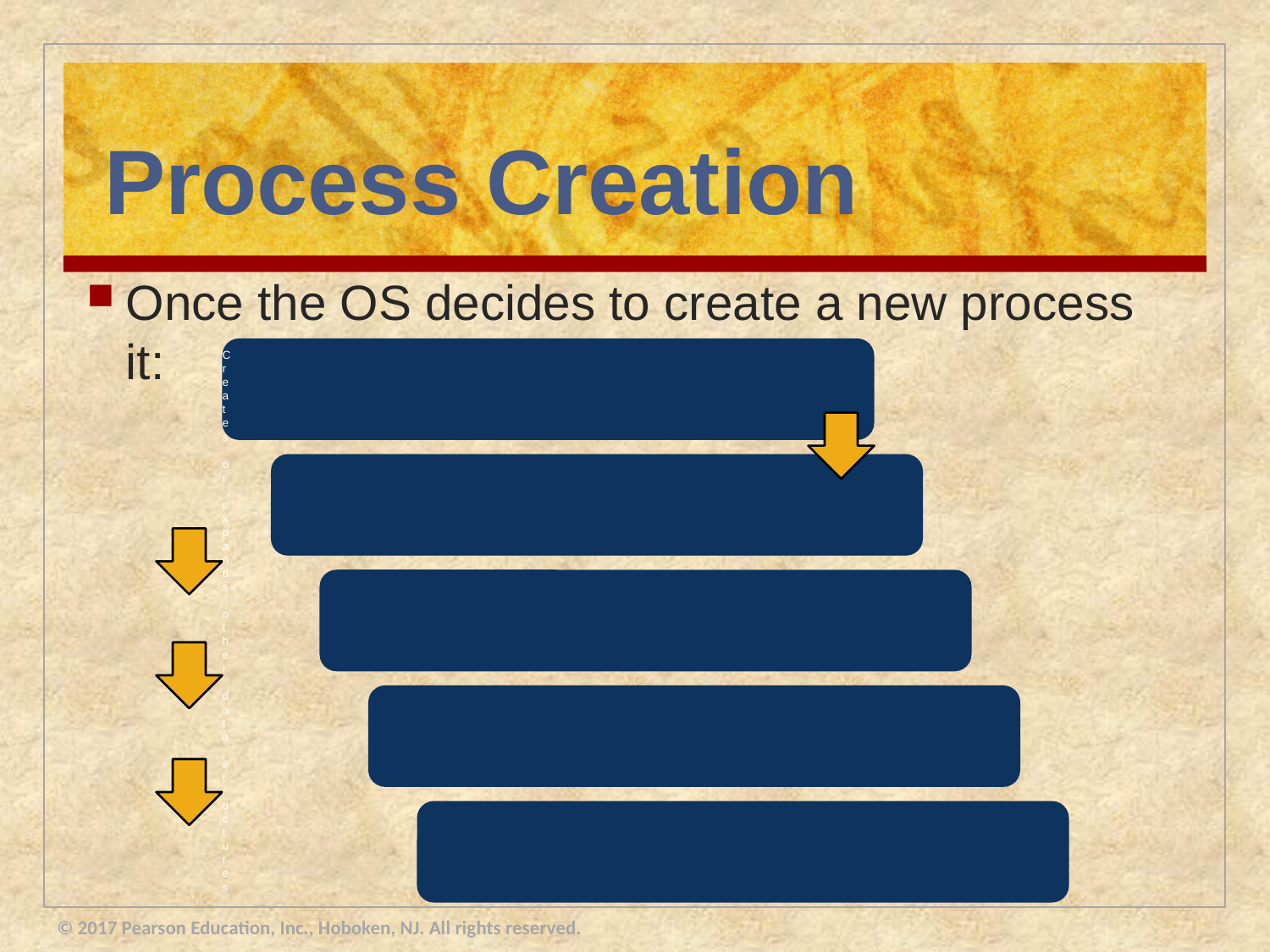

# Process Creation
Once the OS decides to create a new process it:
Creates or expands other data structures
© 2017 Pearson Education, Inc., Hoboken, NJ. All rights reserved.